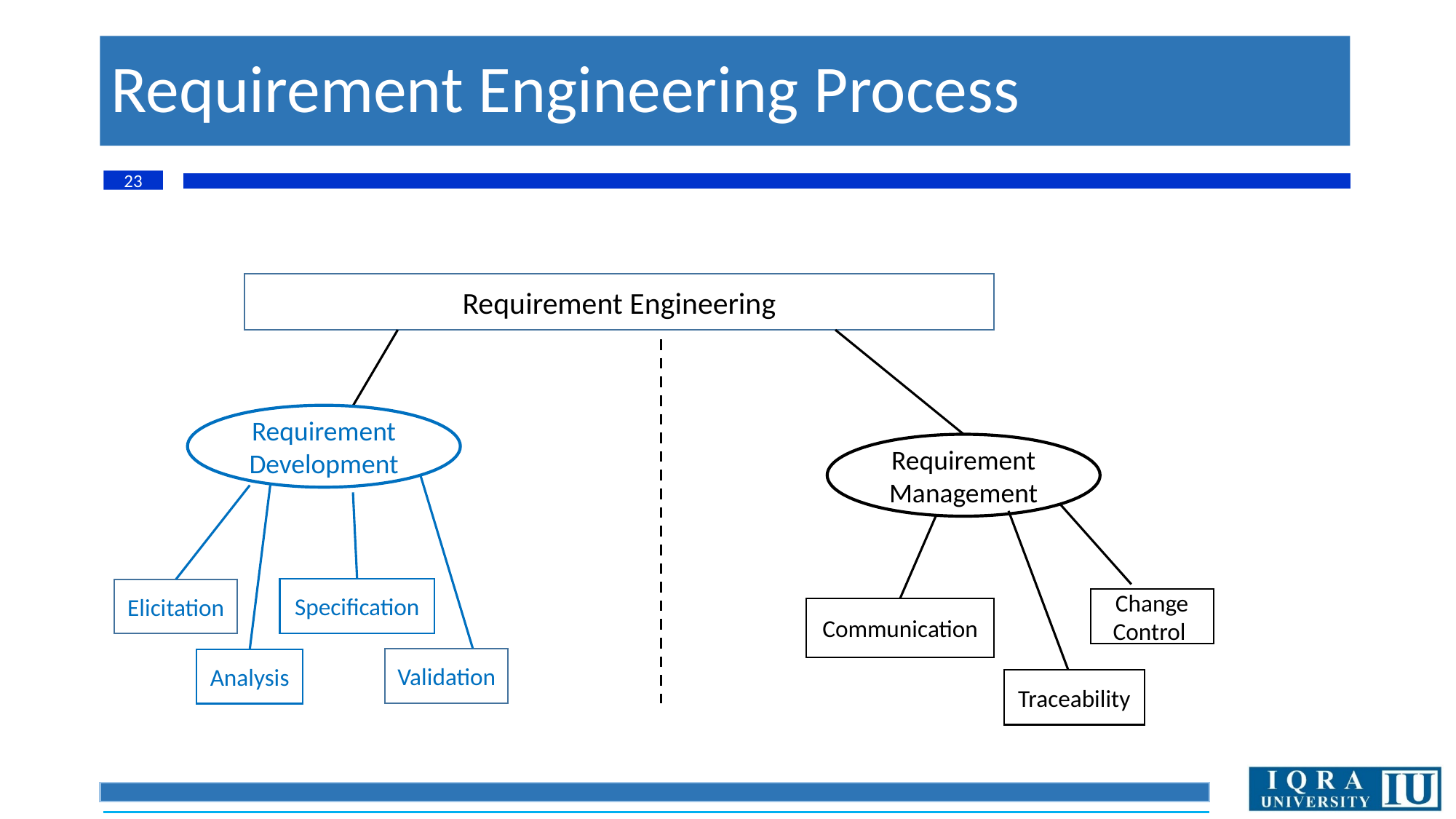

# Requirement Engineering Process
23
Requirement Engineering
Requirement Development
Requirement Management
Specification
Elicitation
Change Control
Communication
Validation
Analysis
Traceability